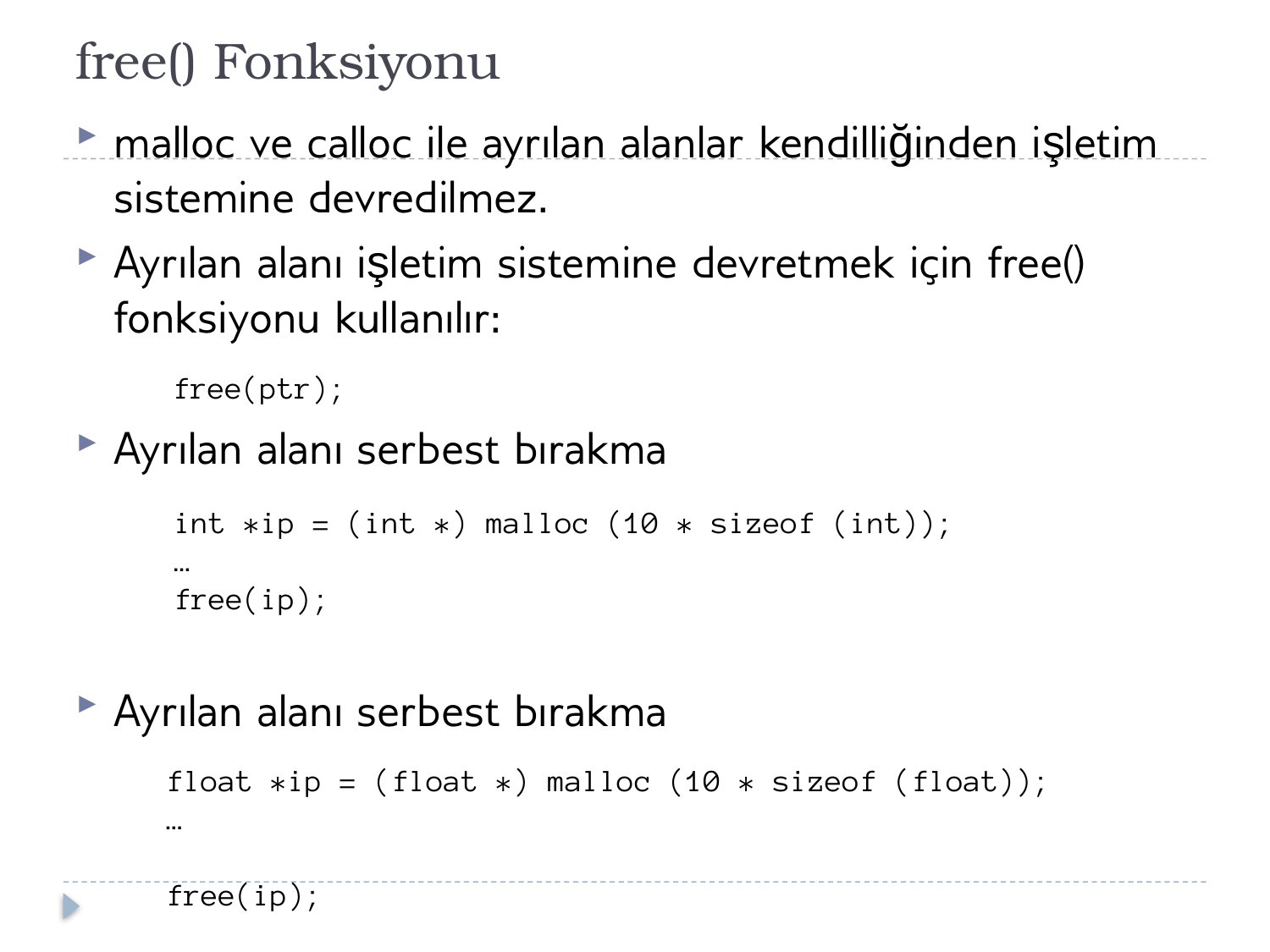

# free() Fonksiyonu
malloc ve calloc ile ayrılan alanlar kendilliğinden işletim sistemine devredilmez.
Ayrılan alanı işletim sistemine devretmek için free() fonksiyonu kullanılır:

Ayrılan alanı serbest bırakma

Ayrılan alanı serbest bırakma
free(ptr);
int *ip = (int *) malloc (10 * sizeof (int));
…
free(ip);
float *ip = (float *) malloc (10 * sizeof (float));
…

free(ip);